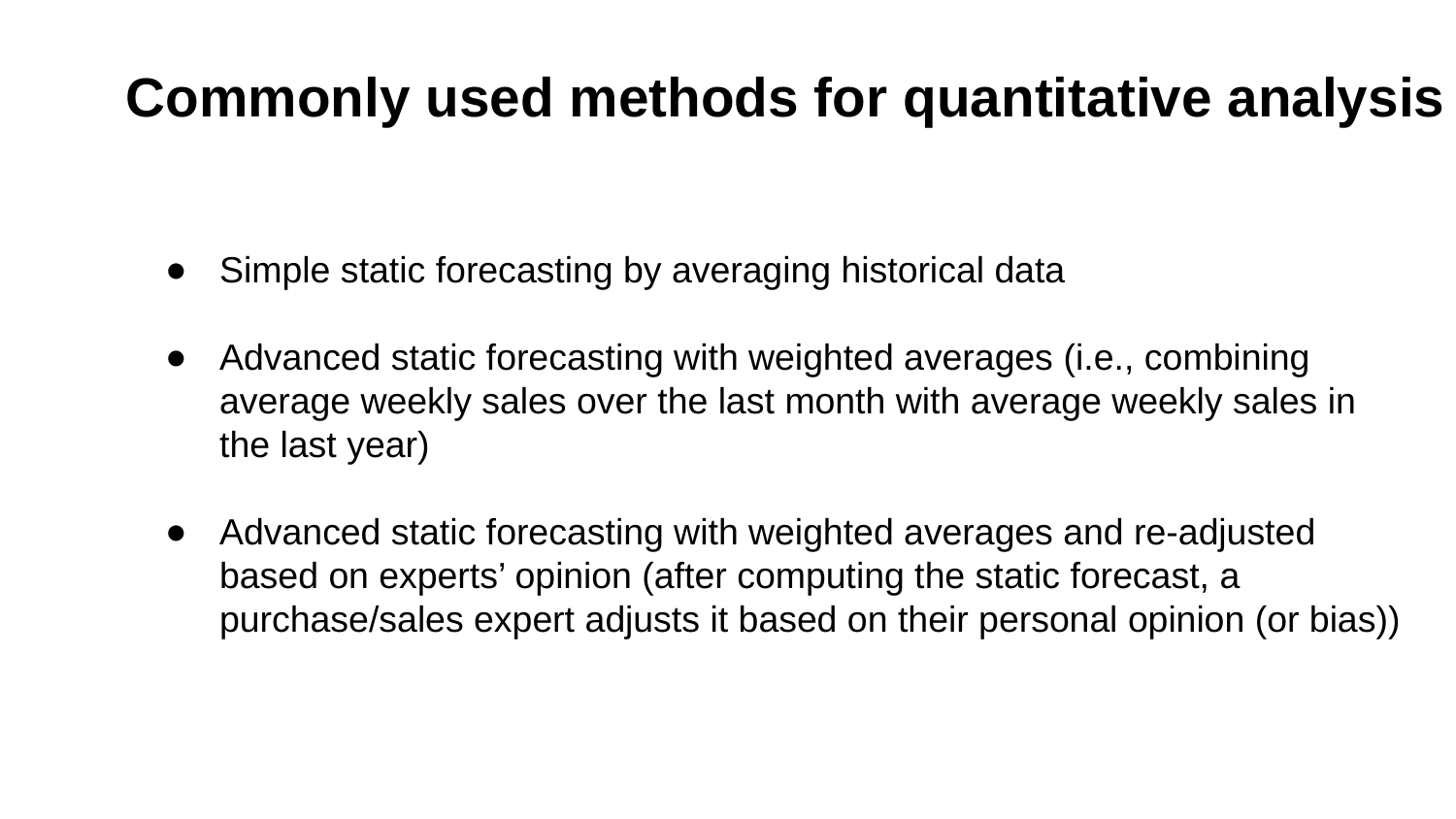

# Commonly used methods for quantitative analysis

Simple static forecasting by averaging historical data
Advanced static forecasting with weighted averages (i.e., combining average weekly sales over the last month with average weekly sales in the last year)
Advanced static forecasting with weighted averages and re-adjusted based on experts’ opinion (after computing the static forecast, a purchase/sales expert adjusts it based on their personal opinion (or bias))